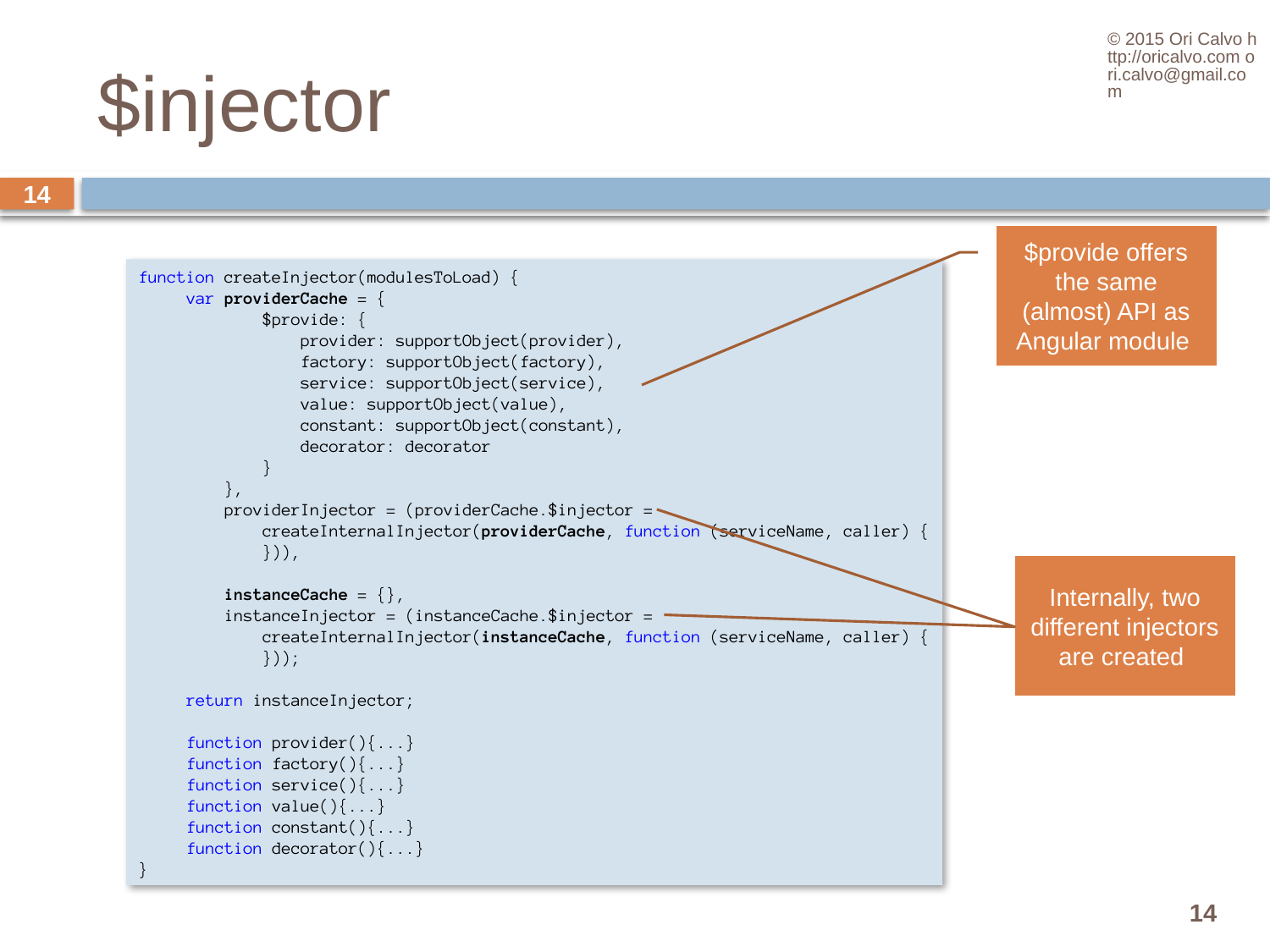

© 2015 Ori Calvo http://oricalvo.com ori.calvo@gmail.com
# $injector
14
$provide offers the same (almost) API as Angular module
function createInjector(modulesToLoad) {
     var providerCache = {
             $provide: {
                 provider: supportObject(provider),
                 factory: supportObject(factory),
                 service: supportObject(service),
                 value: supportObject(value),
                 constant: supportObject(constant),
                 decorator: decorator
             }
         },
         providerInjector = (providerCache.$injector =
             createInternalInjector(providerCache, function (serviceName, caller) {
             })),

         instanceCache = {},
         instanceInjector = (instanceCache.$injector =
             createInternalInjector(instanceCache, function (serviceName, caller) {
             }));

     return instanceInjector;

     function provider(){...}
     function factory(){...}
     function service(){...}
     function value(){...}
     function constant(){...}
     function decorator(){...}
}
Internally, two different injectors are created